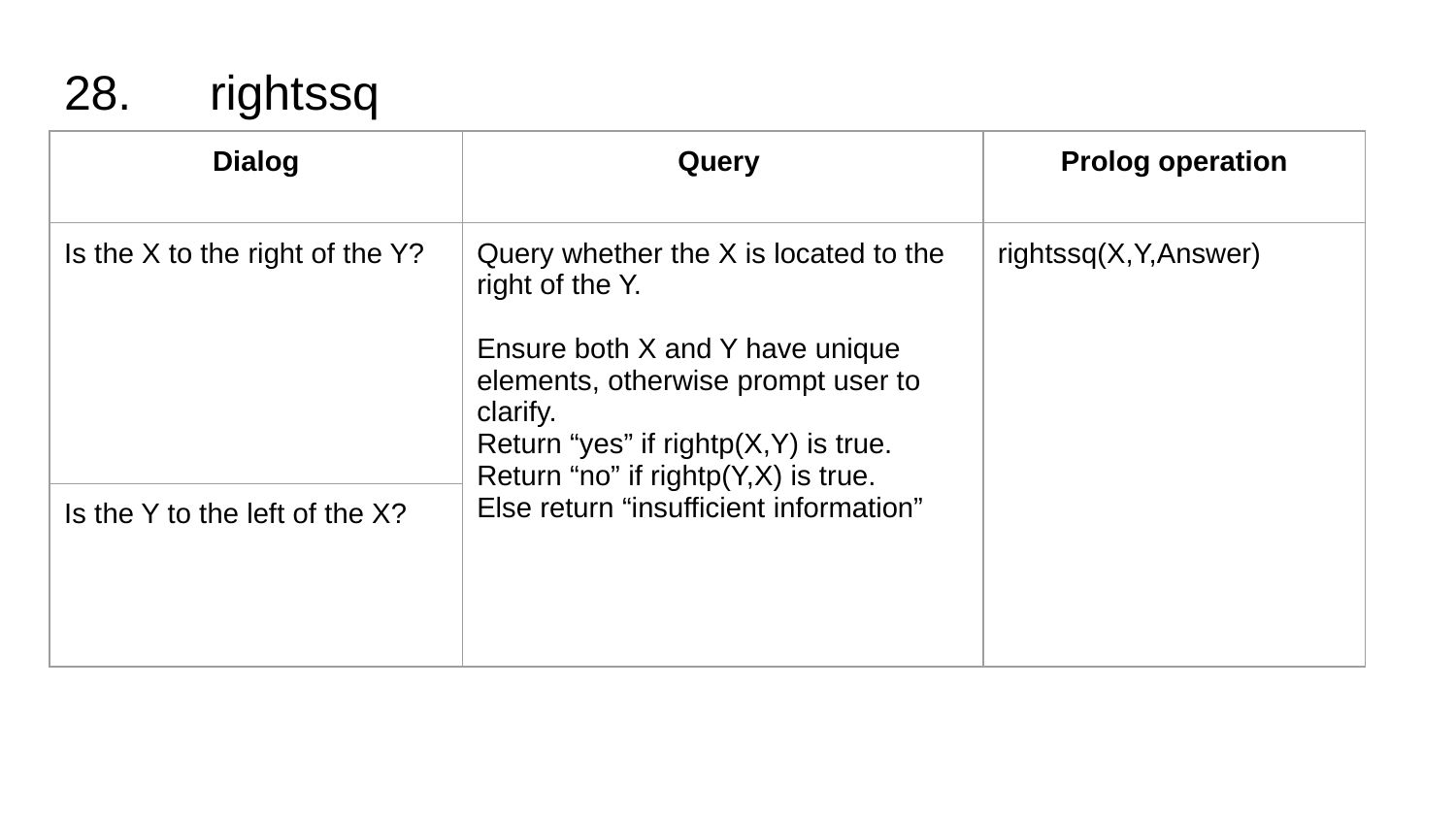

# 28.	rightssq
| Dialog | Query | Prolog operation |
| --- | --- | --- |
| Is the X to the right of the Y? | Query whether the X is located to the right of the Y. Ensure both X and Y have unique elements, otherwise prompt user to clarify. Return “yes” if rightp(X,Y) is true. Return “no” if rightp(Y,X) is true. Else return “insufficient information” | rightssq(X,Y,Answer) |
| Is the Y to the left of the X? |  |  |